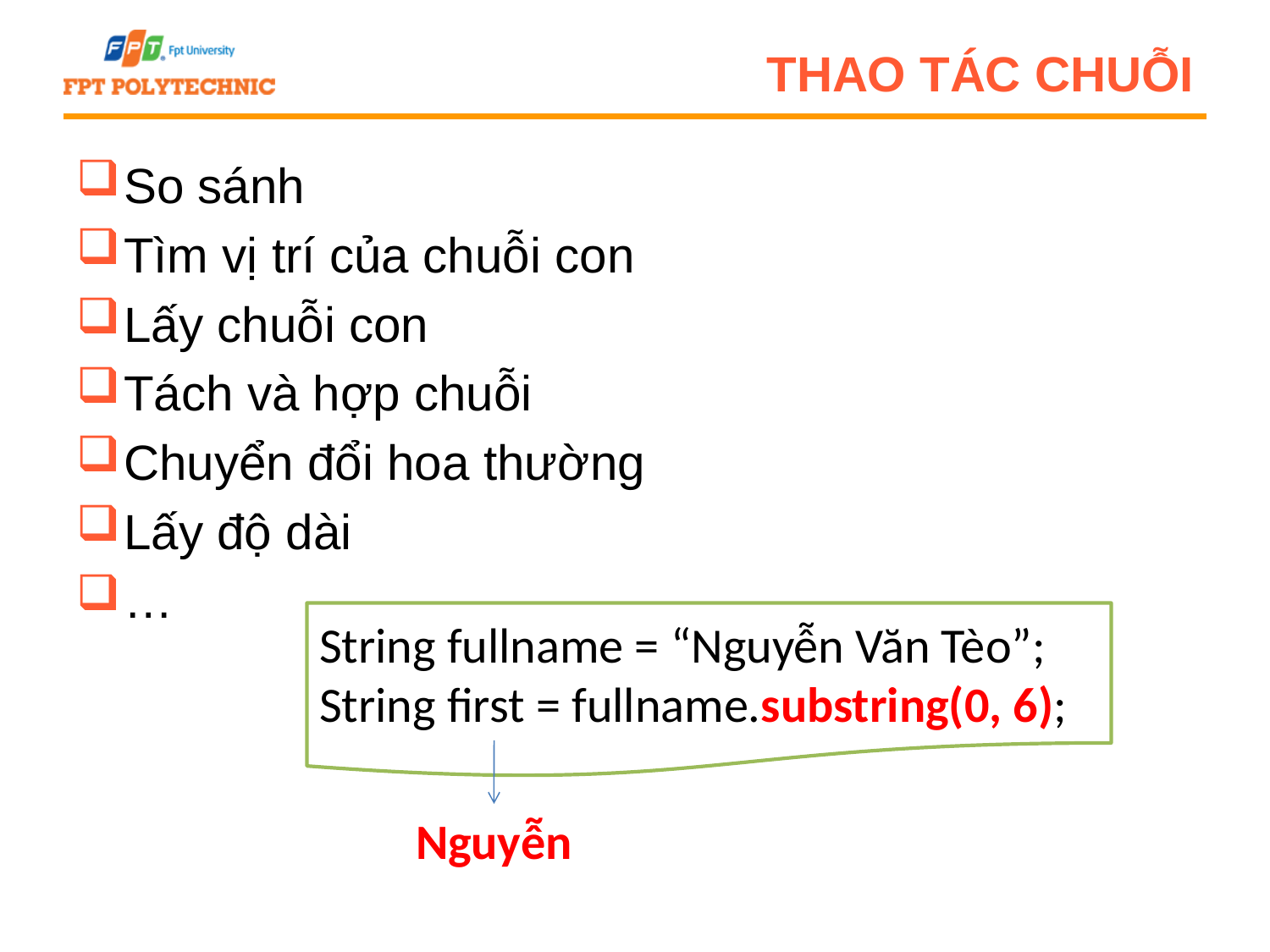

# Thao tác chuỗi
So sánh
Tìm vị trí của chuỗi con
Lấy chuỗi con
Tách và hợp chuỗi
Chuyển đổi hoa thường
Lấy độ dài
…

String fullname = “Nguyễn Văn Tèo”;
String first = fullname.substring(0, 6);
Nguyễn